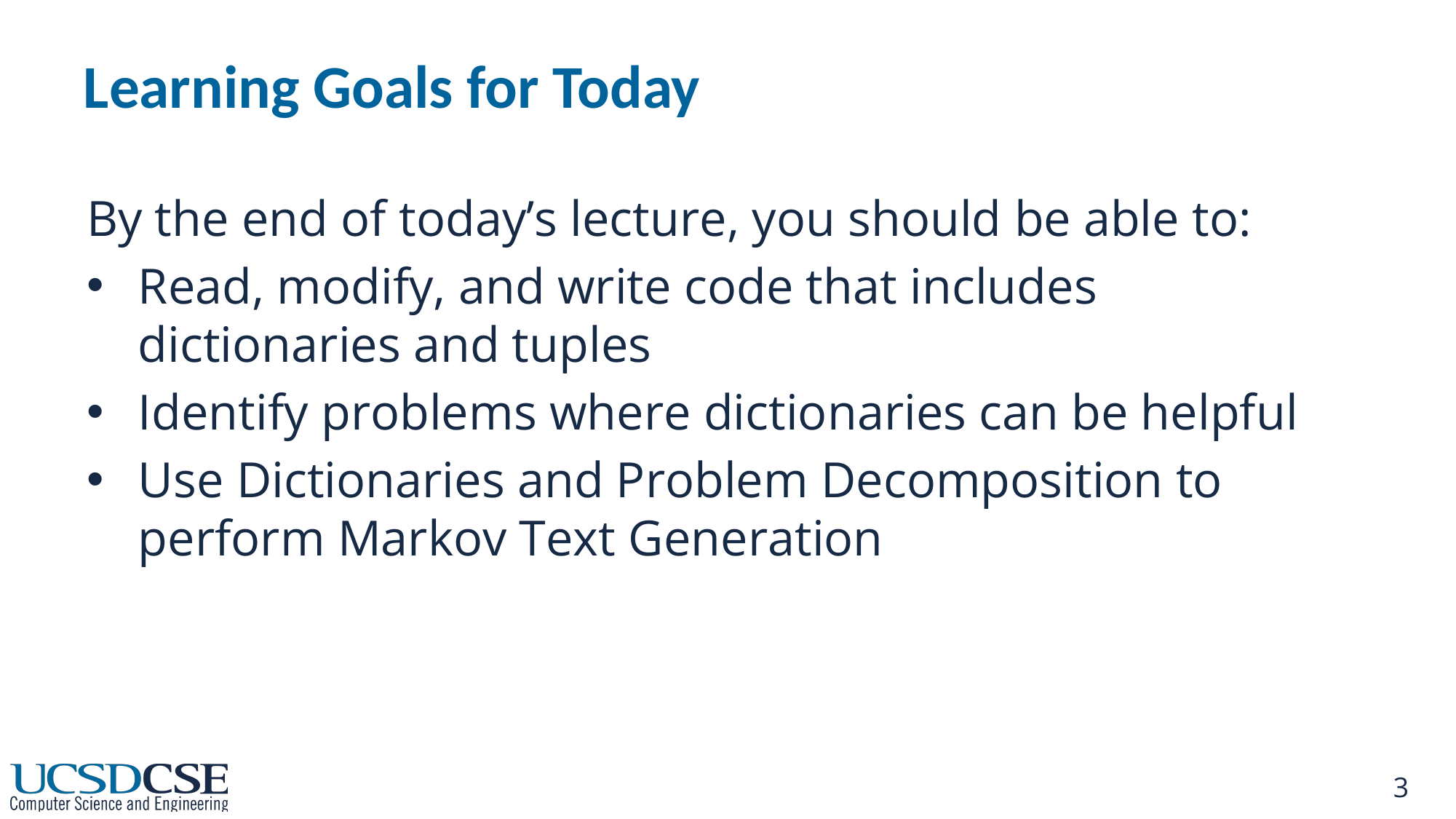

# Learning Goals for Today
By the end of today’s lecture, you should be able to:
Read, modify, and write code that includes dictionaries and tuples
Identify problems where dictionaries can be helpful
Use Dictionaries and Problem Decomposition to perform Markov Text Generation